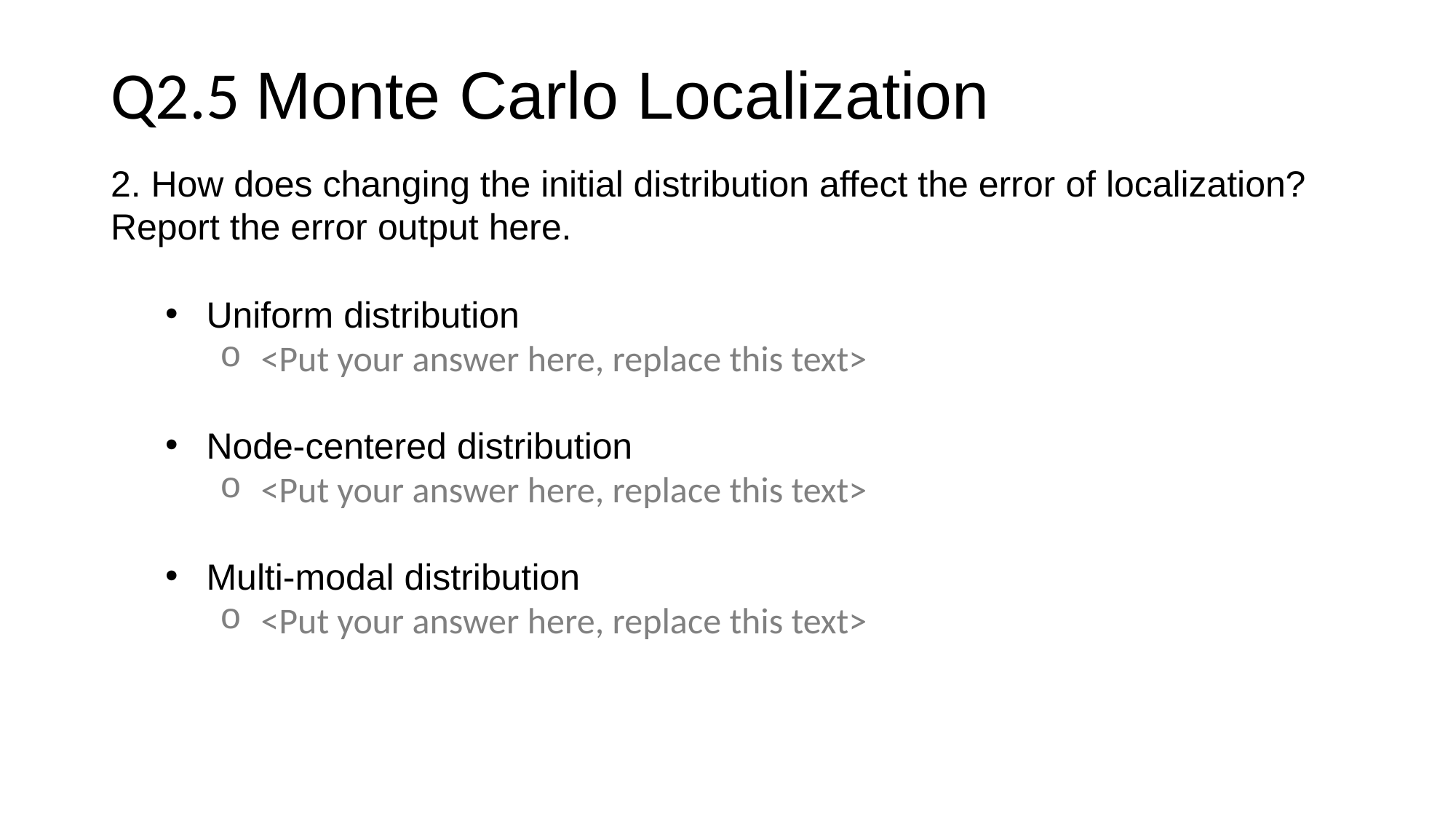

Q2.5 Monte Carlo Localization
2. How does changing the initial distribution affect the error of localization? Report the error output here.

Uniform distribution
<Put your answer here, replace this text>

Node-centered distribution
<Put your answer here, replace this text>

Multi-modal distribution
<Put your answer here, replace this text>